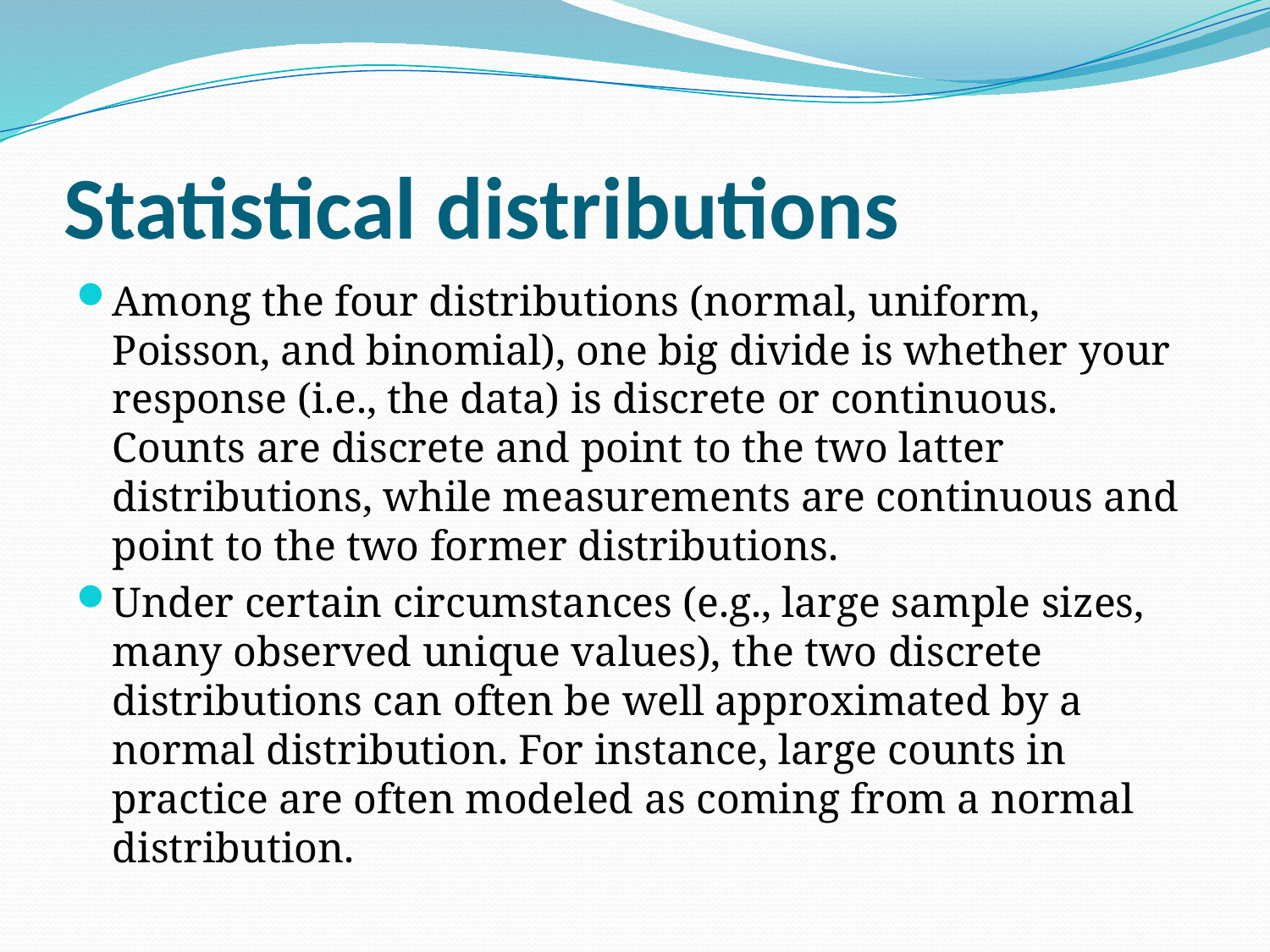

# Statistical distributions
Among the four distributions (normal, uniform, Poisson, and binomial), one big divide is whether your response (i.e., the data) is discrete or continuous. Counts are discrete and point to the two latter distributions, while measurements are continuous and point to the two former distributions.
Under certain circumstances (e.g., large sample sizes, many observed unique values), the two discrete distributions can often be well approximated by a normal distribution. For instance, large counts in practice are often modeled as coming from a normal distribution.